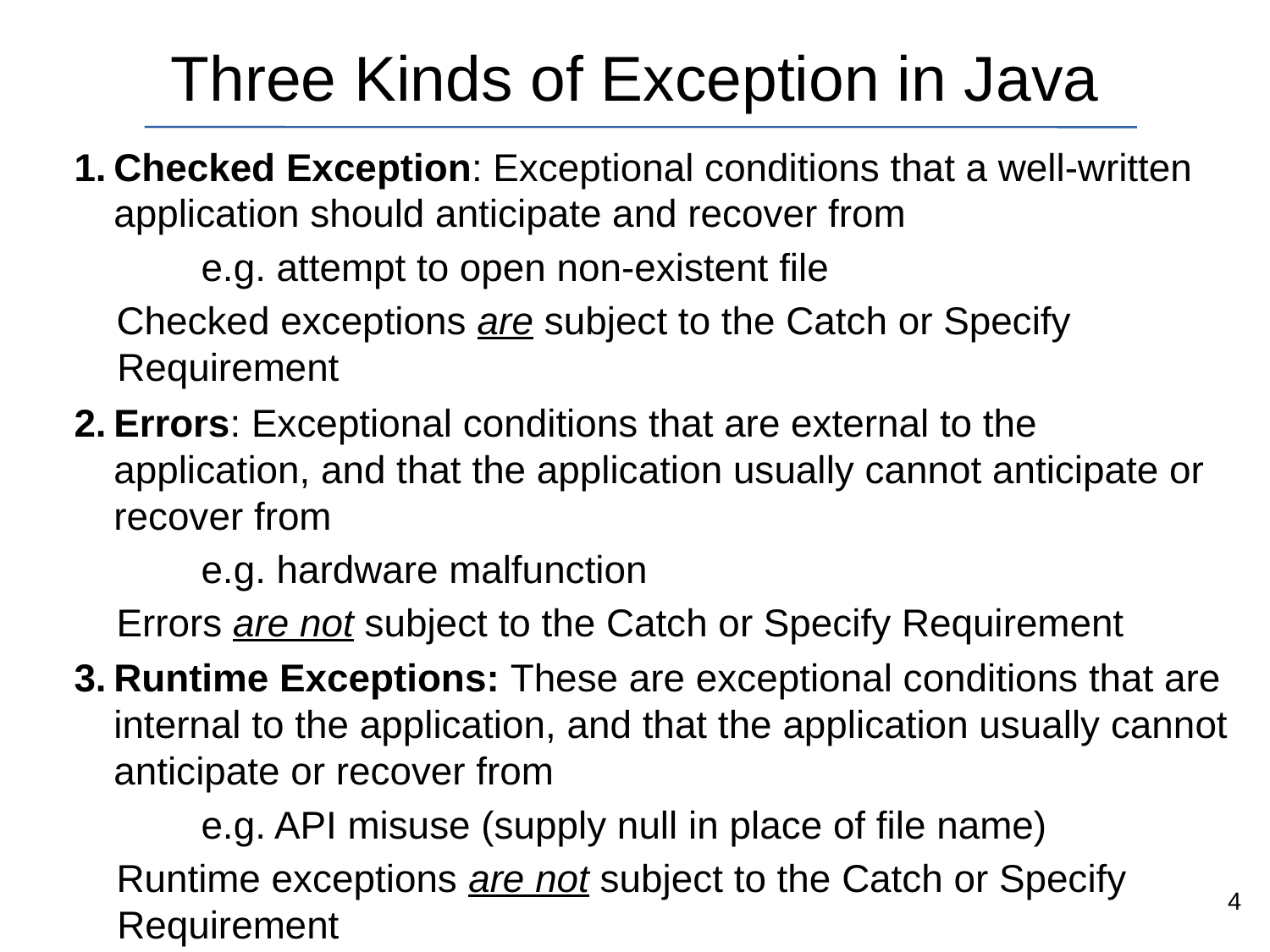

# Three Kinds of Exception in Java

Checked Exception: Exceptional conditions that a well-written application should anticipate and recover from
 	e.g. attempt to open non-existent file
 Checked exceptions are subject to the Catch or Specify
    Requirement
Errors: Exceptional conditions that are external to the application, and that the application usually cannot anticipate or recover from
 	e.g. hardware malfunction
 Errors are not subject to the Catch or Specify Requirement
Runtime Exceptions: These are exceptional conditions that are internal to the application, and that the application usually cannot anticipate or recover from
    	e.g. API misuse (supply null in place of file name)
 Runtime exceptions are not subject to the Catch or Specify
    Requirement
4